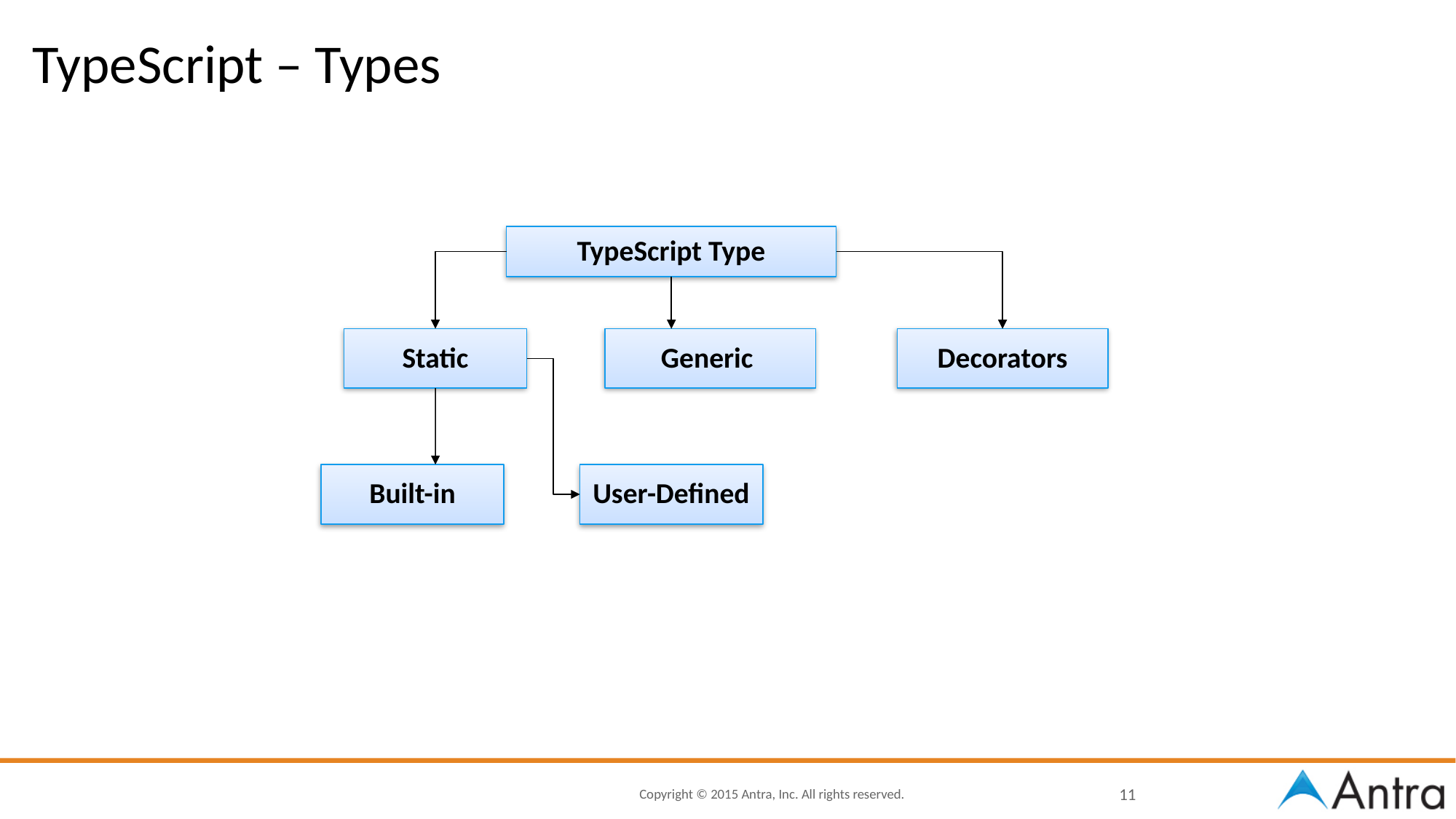

# TypeScript – Types
TypeScript Type
Static
Generic
Decorators
Built-in
User-Defined
11